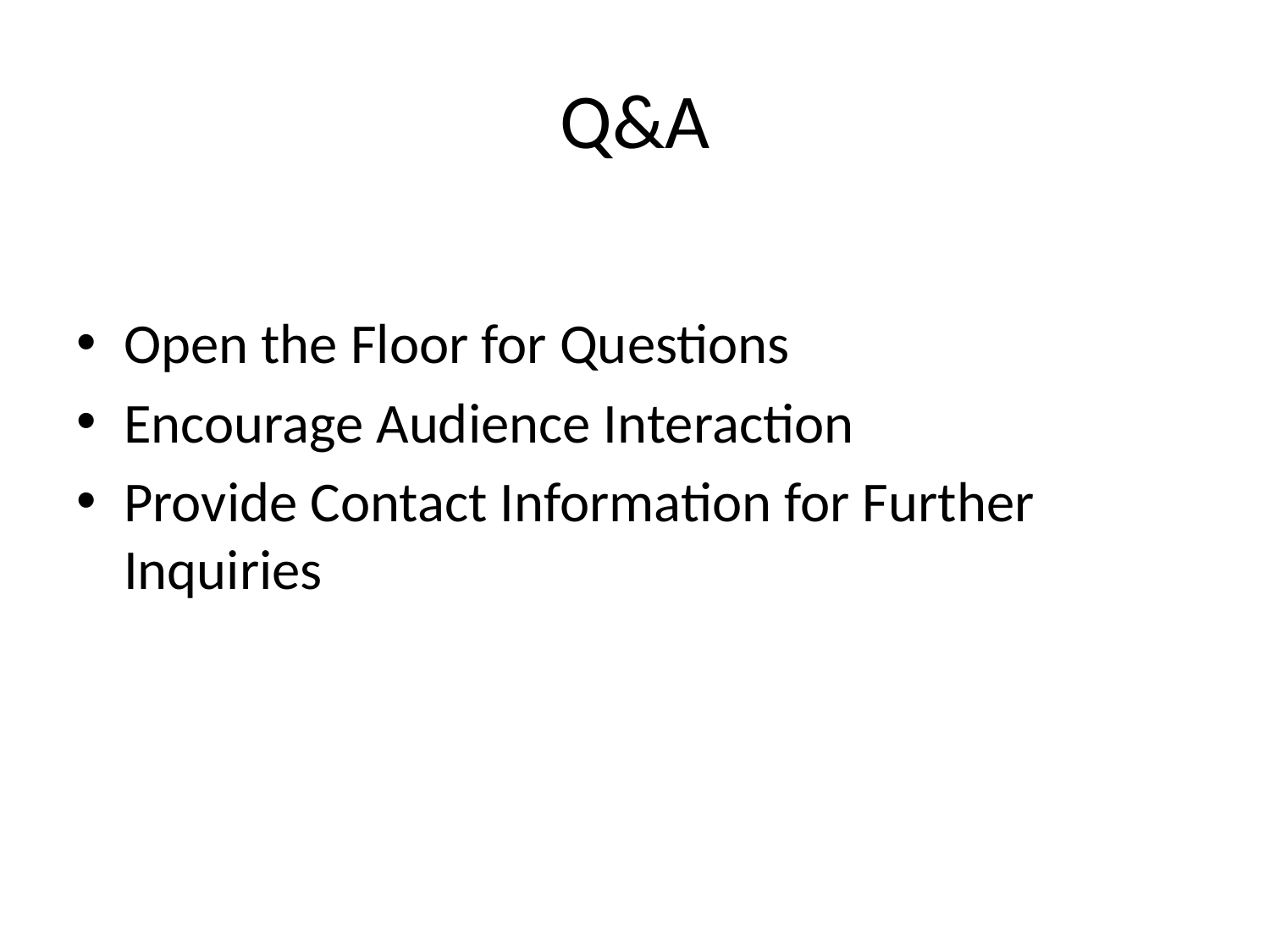

# Q&A

Open the Floor for Questions
Encourage Audience Interaction
Provide Contact Information for Further Inquiries